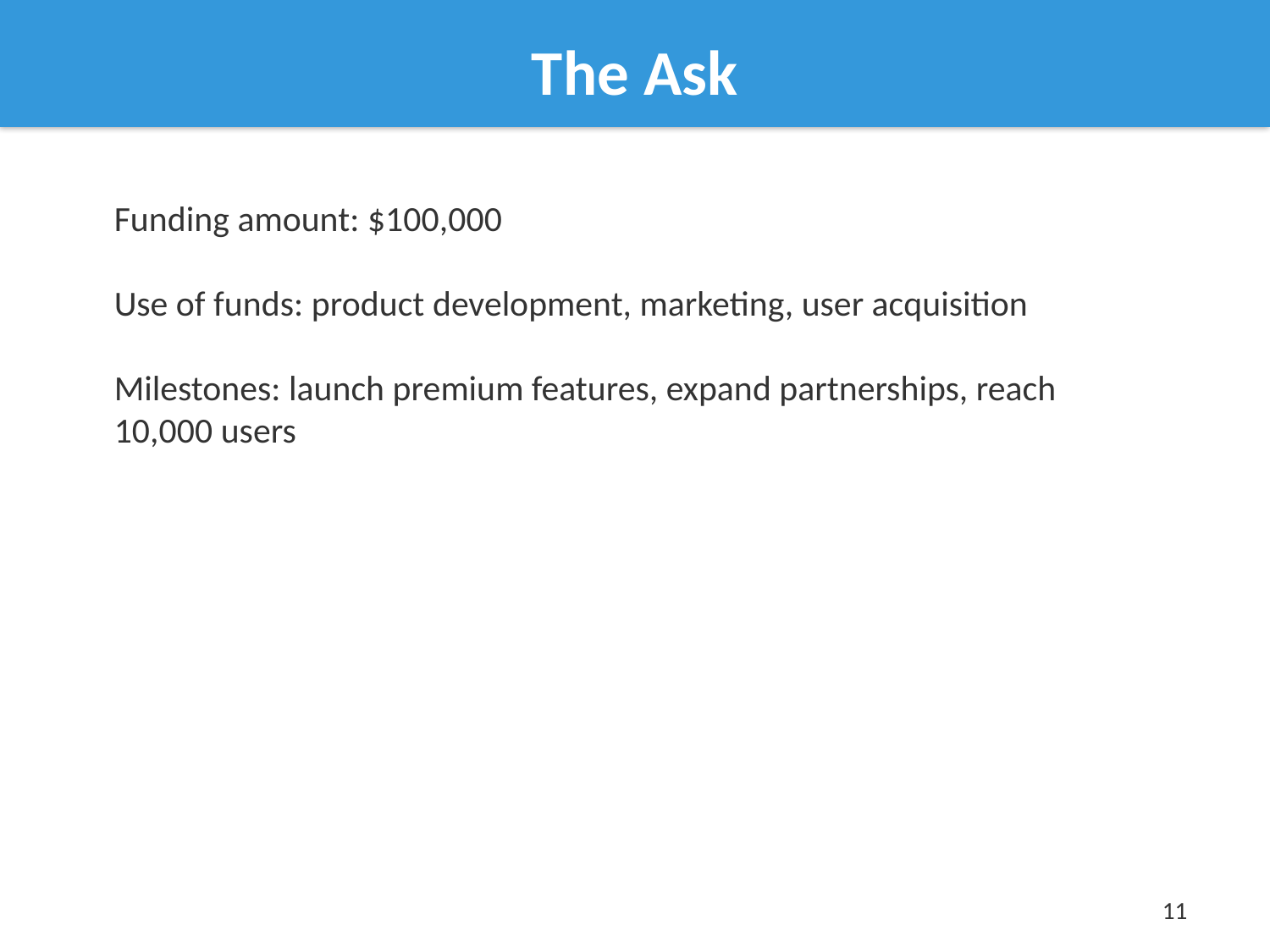

The Ask
Funding amount: $100,000
Use of funds: product development, marketing, user acquisition
Milestones: launch premium features, expand partnerships, reach 10,000 users
11